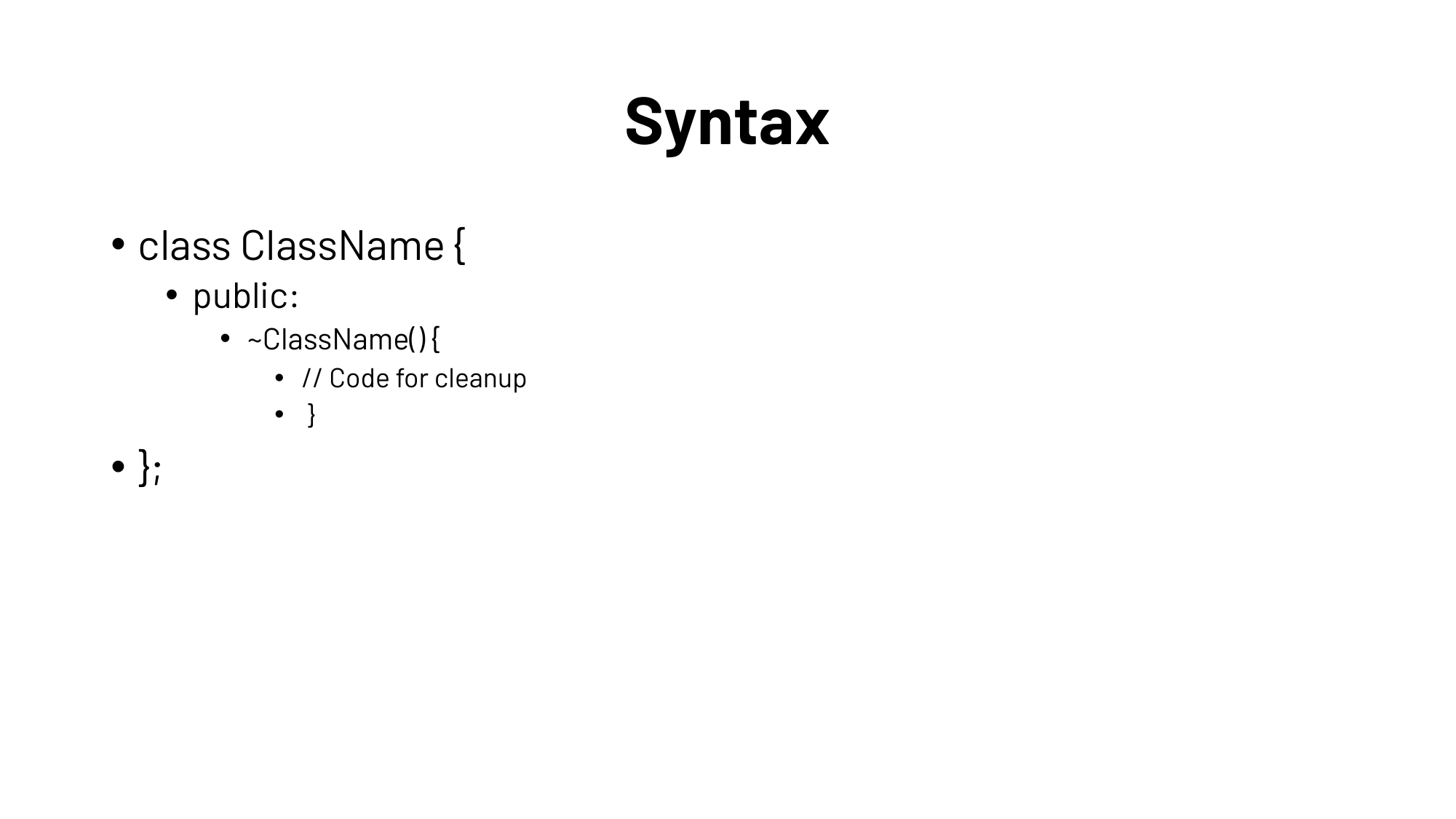

# Syntax
class ClassName {
public:
~ClassName() {
// Code for cleanup
 }
};